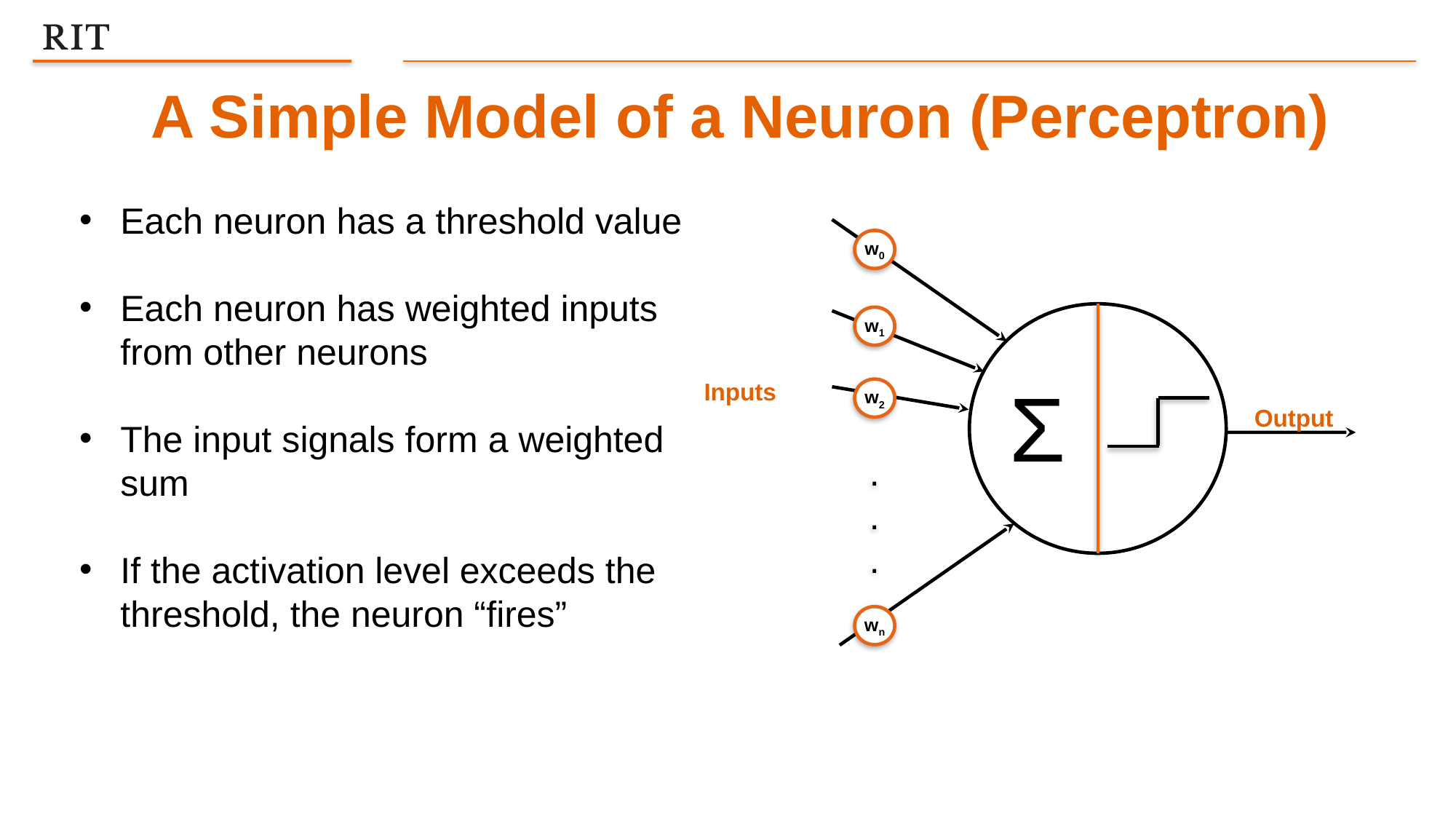

A Simple Model of a Neuron (Perceptron)
Each neuron has a threshold value

Each neuron has weighted inputs from other neurons

The input signals form a weighted sum

If the activation level exceeds the threshold, the neuron “fires”

w0

w1

Inputs
w2

Output

.
.
.

wn
Σ